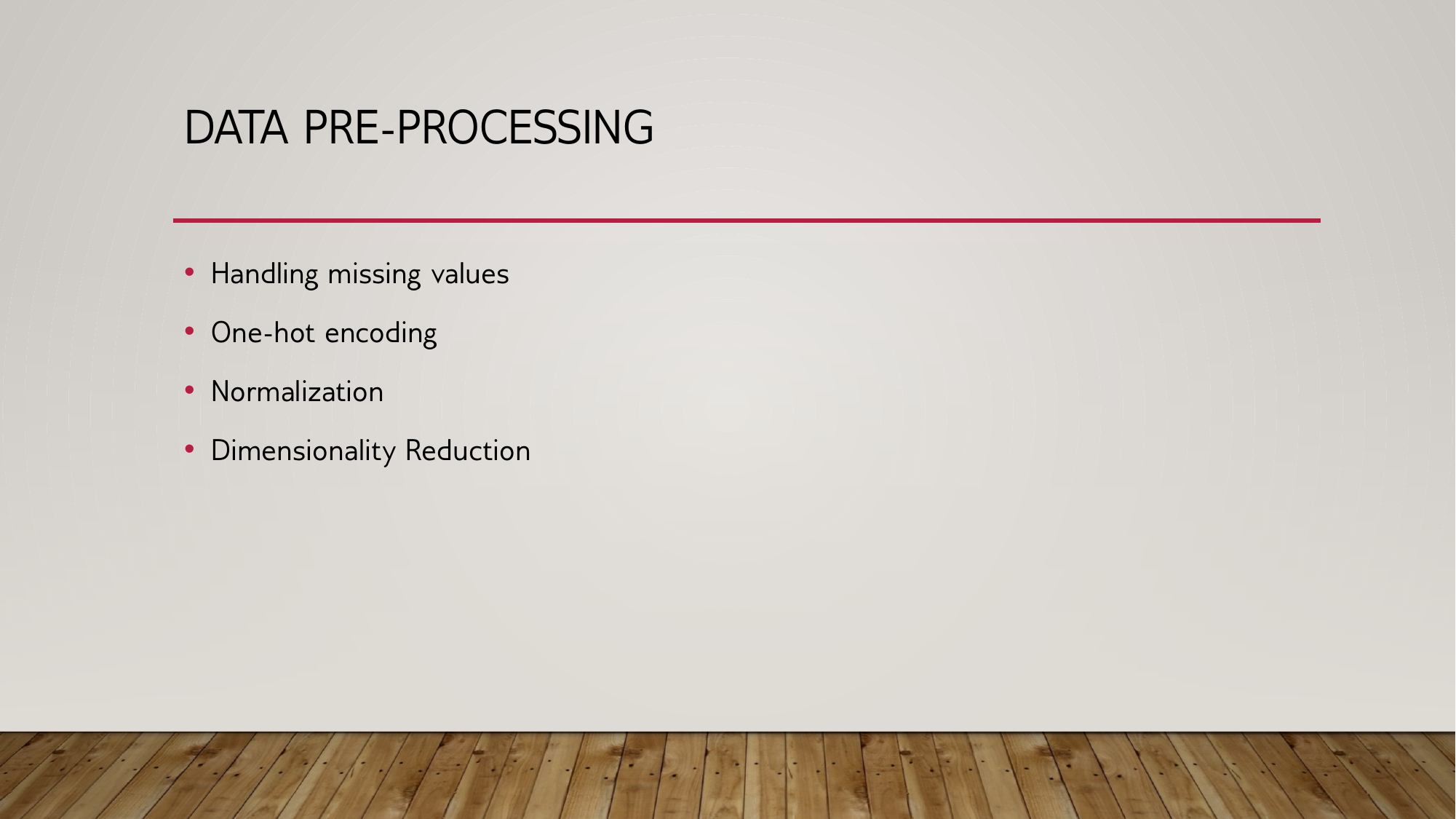

# Data pre-processing
Handling missing values
One-hot encoding
Normalization
Dimensionality Reduction